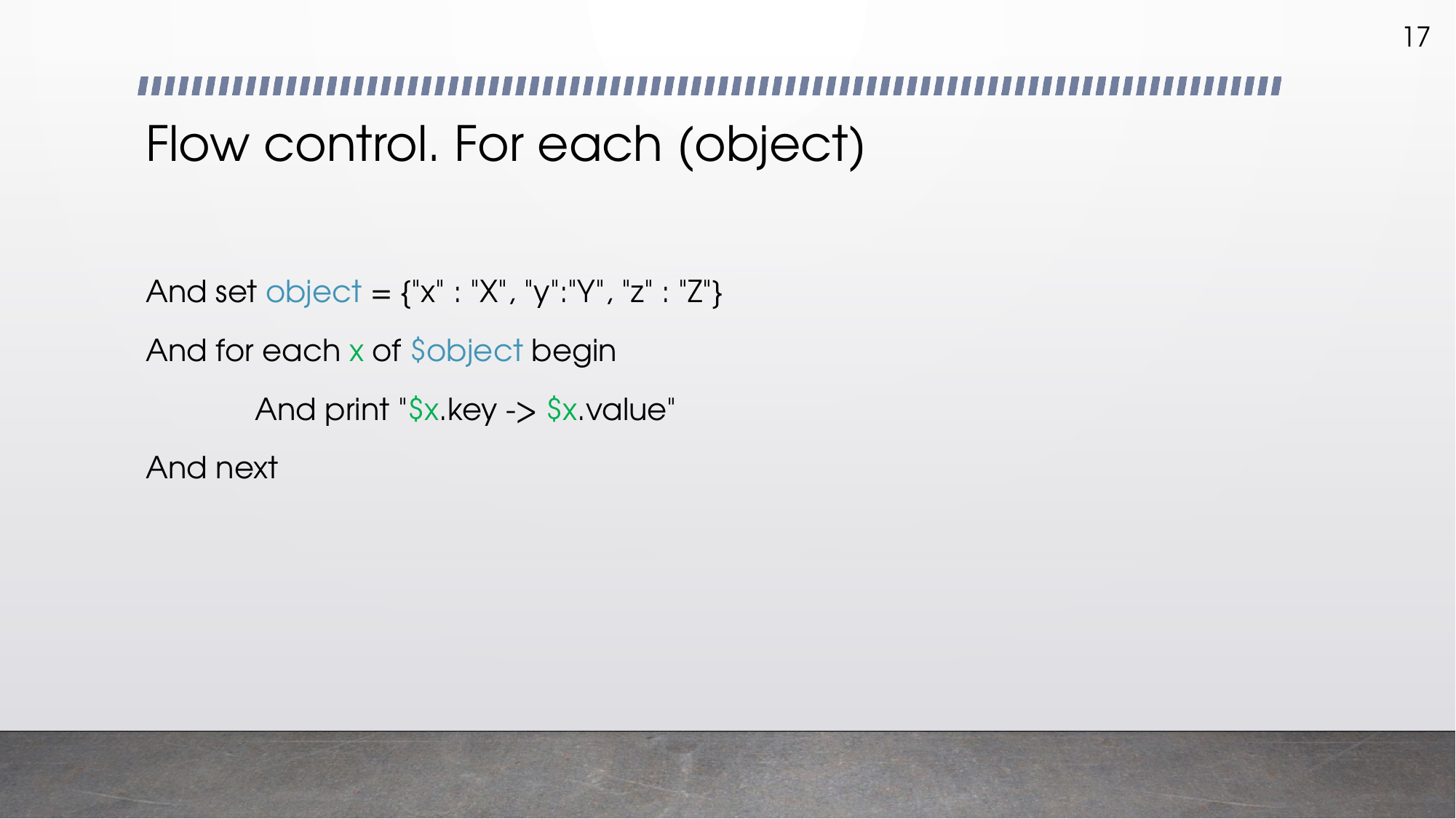

17
# Flow control. For each (object)
And set object = {"x" : "X", "y":"Y", "z" : "Z"}
And for each x of $object begin
	And print "$x.key -> $x.value"
And next